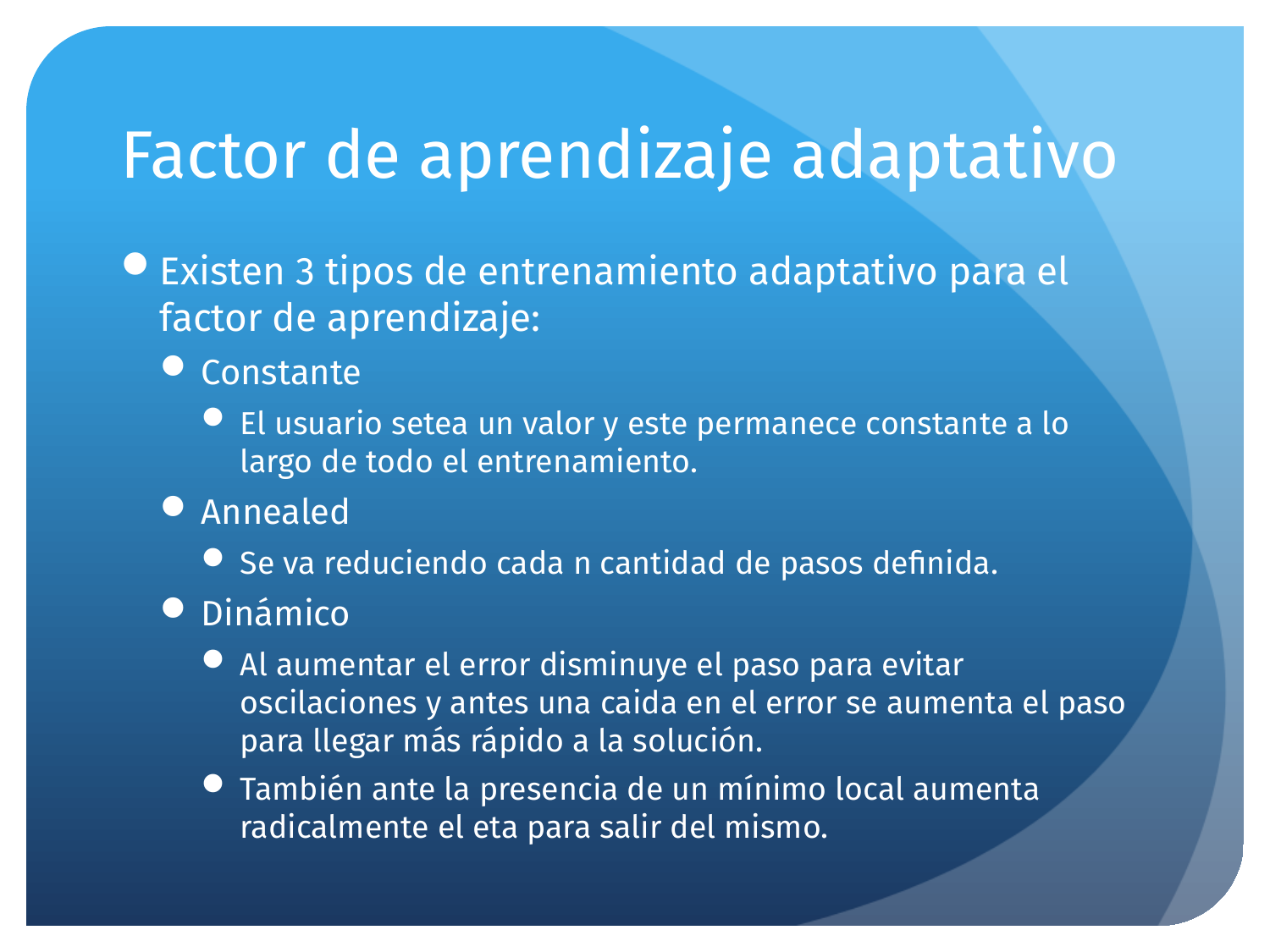

# Factor de aprendizaje adaptativo
Existen 3 tipos de entrenamiento adaptativo para el factor de aprendizaje:
Constante
El usuario setea un valor y este permanece constante a lo largo de todo el entrenamiento.
Annealed
Se va reduciendo cada n cantidad de pasos definida.
Dinámico
Al aumentar el error disminuye el paso para evitar oscilaciones y antes una caida en el error se aumenta el paso para llegar más rápido a la solución.
También ante la presencia de un mínimo local aumenta radicalmente el eta para salir del mismo.